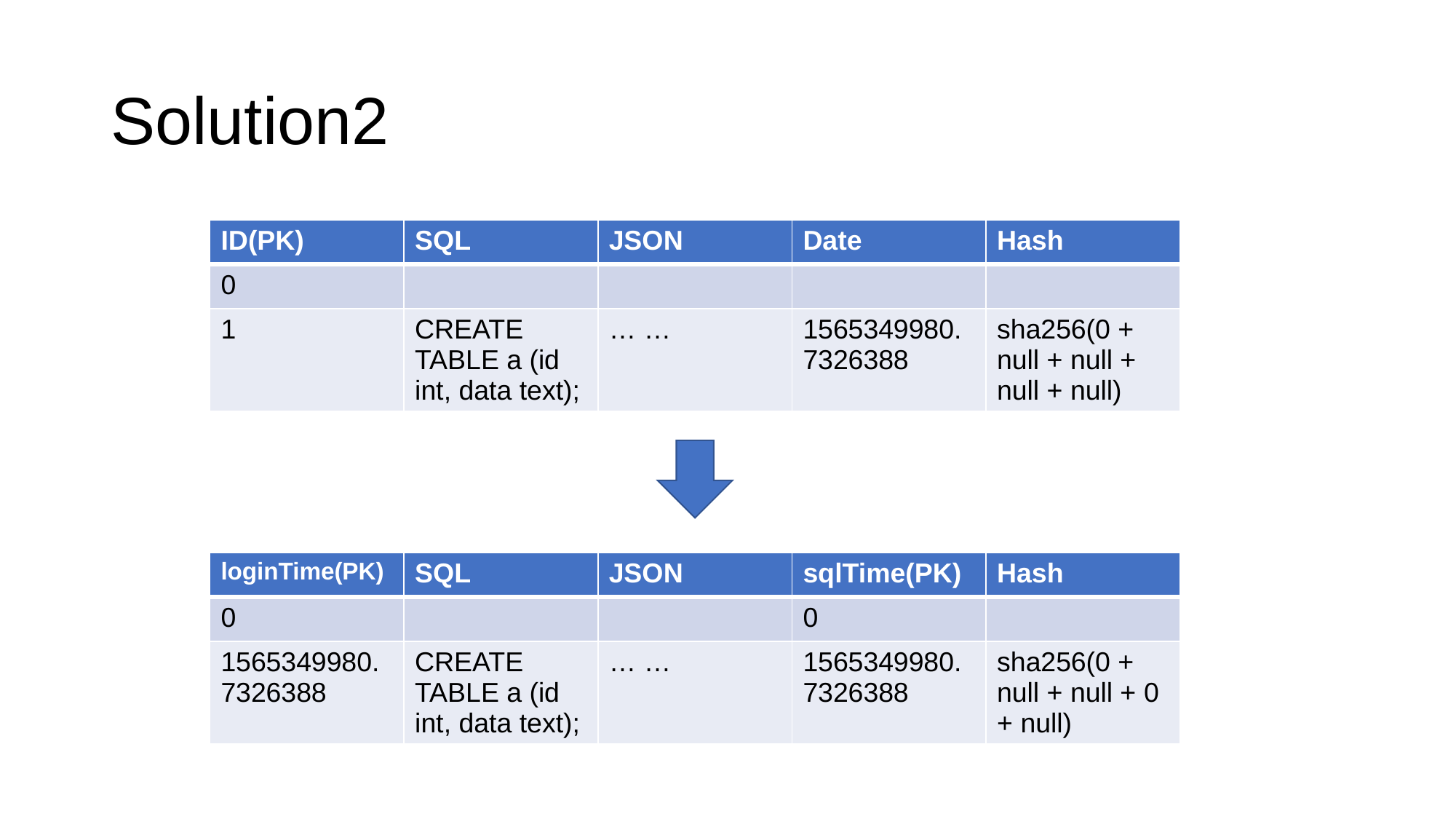

# Solution2
| ID(PK) | SQL | JSON | Date | Hash |
| --- | --- | --- | --- | --- |
| 0 |  |  |  |  |
| 1 | CREATE TABLE a (id int, data text); | … … | 1565349980.7326388 | sha256(0 + null + null + null + null) |

| loginTime(PK) | SQL | JSON | sqlTime(PK) | Hash |
| --- | --- | --- | --- | --- |
| 0 |  |  | 0 |  |
| 1565349980.7326388 | CREATE TABLE a (id int, data text); | … … | 1565349980.7326388 | sha256(0 + null + null + 0 + null) |